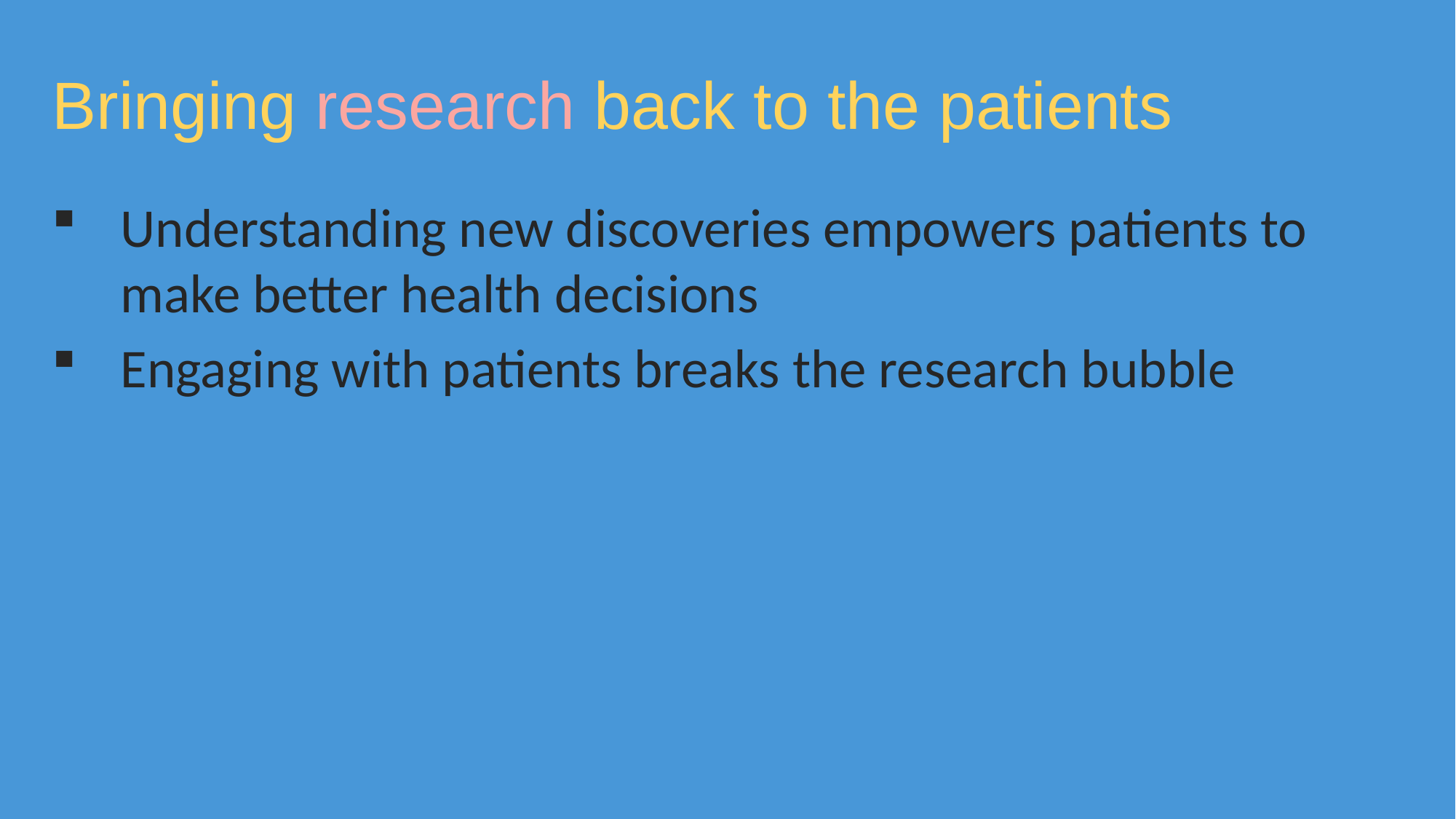

Bringing research back to the patients

Understanding new discoveries empowers patients to make better health decisions
Engaging with patients breaks the research bubble